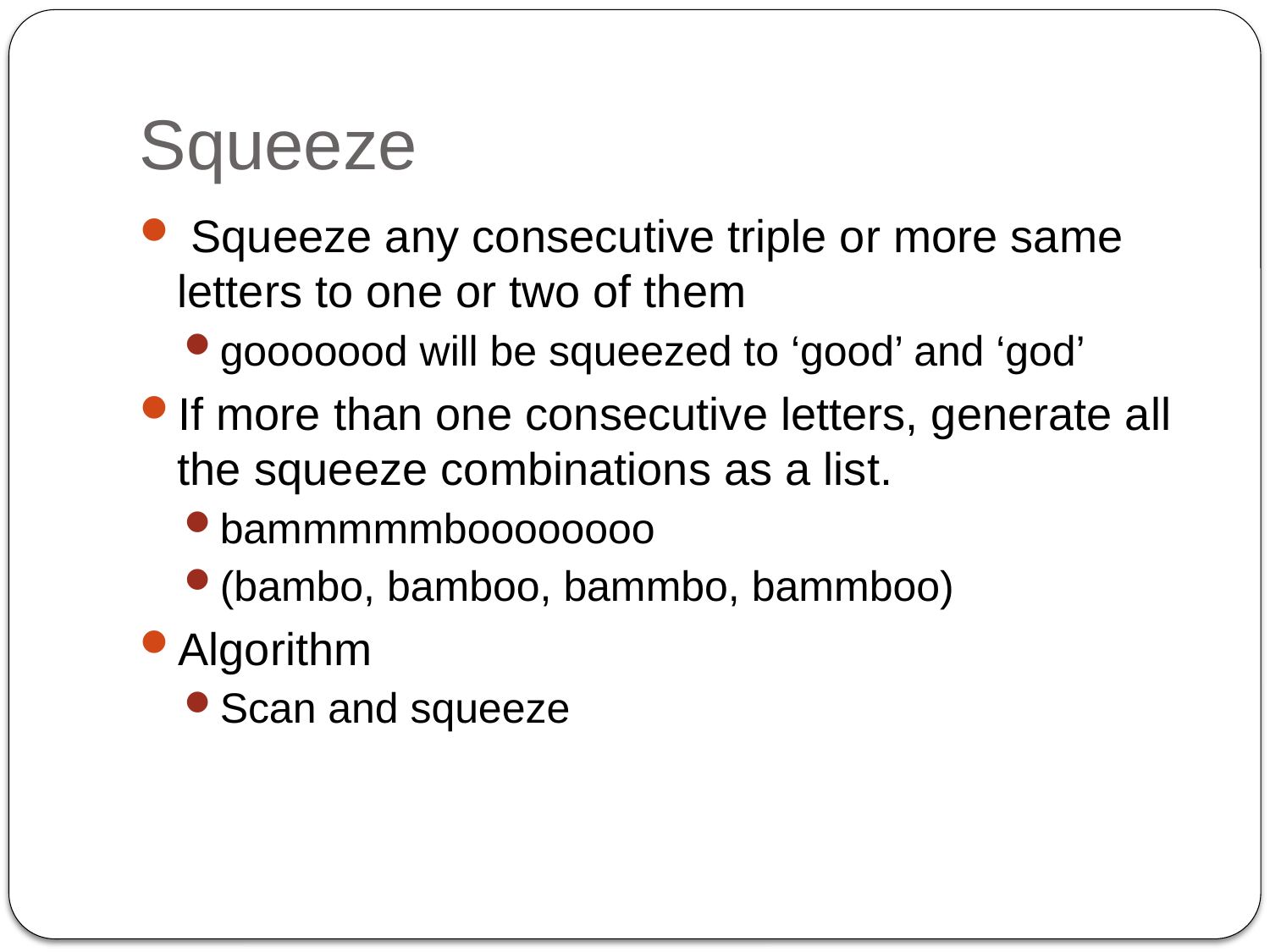

# Squeeze
 Squeeze any consecutive triple or more same letters to one or two of them
gooooood will be squeezed to ‘good’ and ‘god’
If more than one consecutive letters, generate all the squeeze combinations as a list.
bammmmmboooooooo
(bambo, bamboo, bammbo, bammboo)
Algorithm
Scan and squeeze